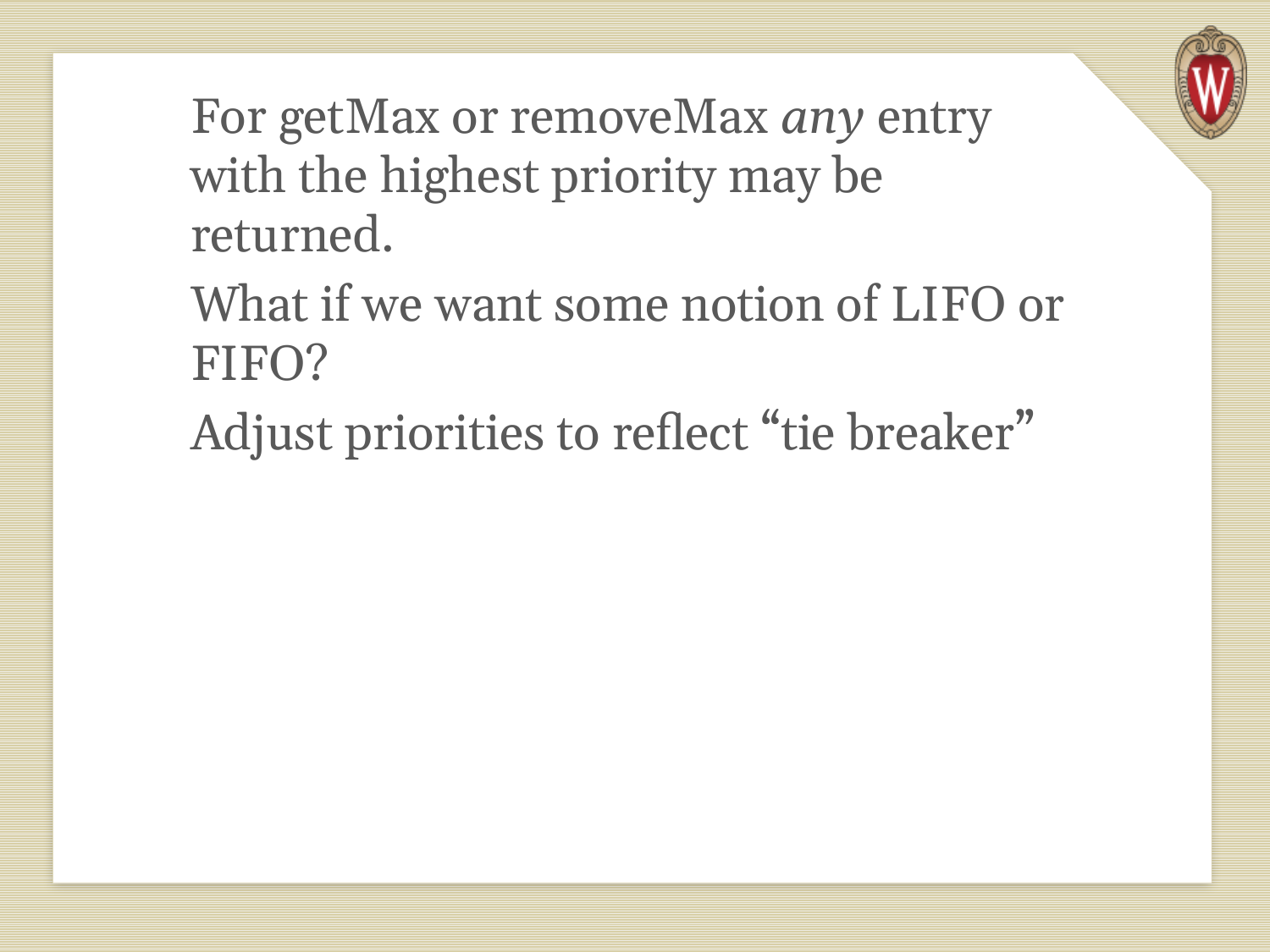

For getMax or removeMax any entry with the highest priority may be returned.
What if we want some notion of LIFO or FIFO?
Adjust priorities to reflect “tie breaker”